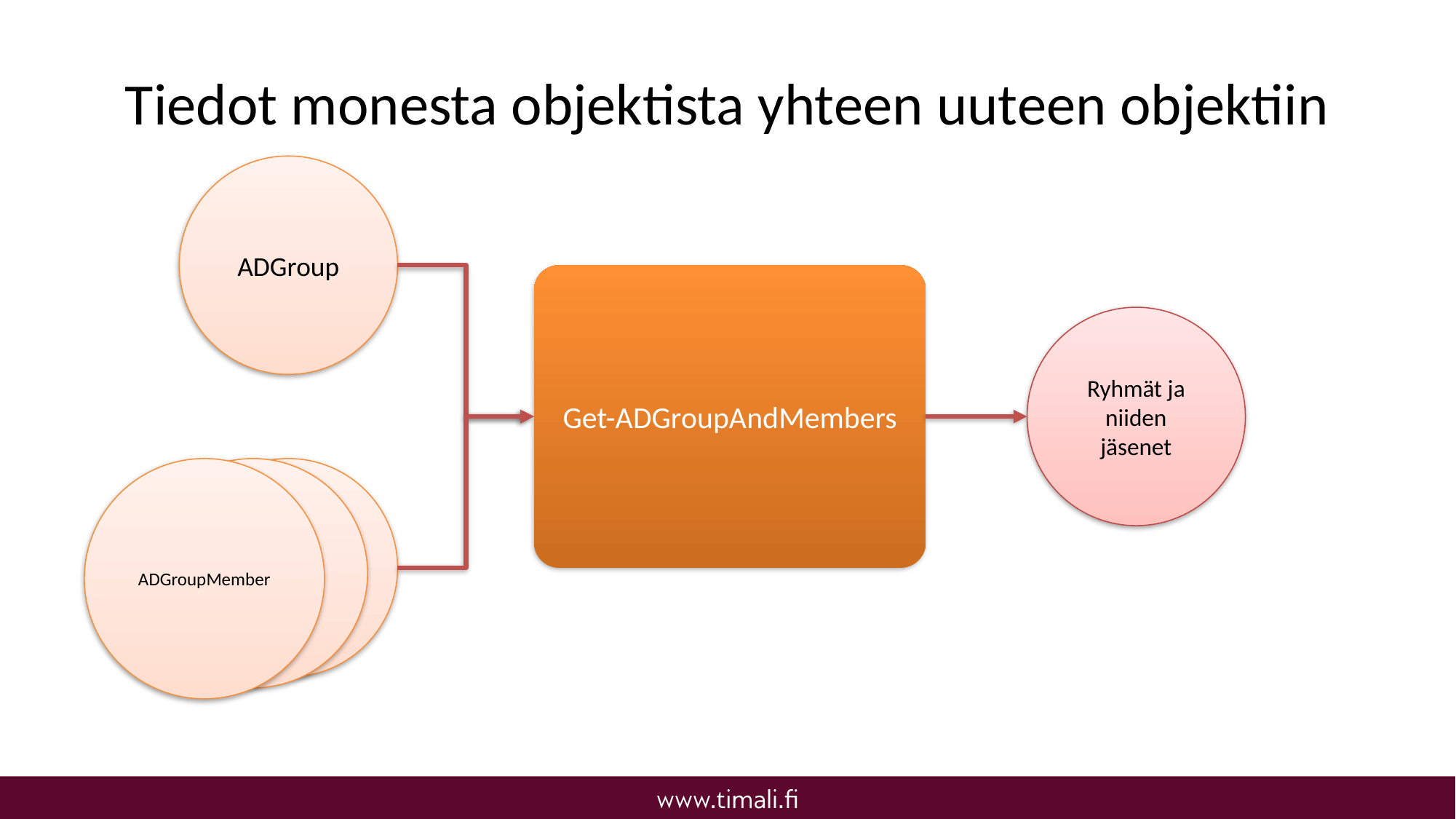

# Tiedot monesta objektista yhteen uuteen objektiin
ADGroup
Get-ADGroupAndMembers
Ryhmät ja niiden jäsenet
ADGroupMember
ADGroupMember
ADGroupMember